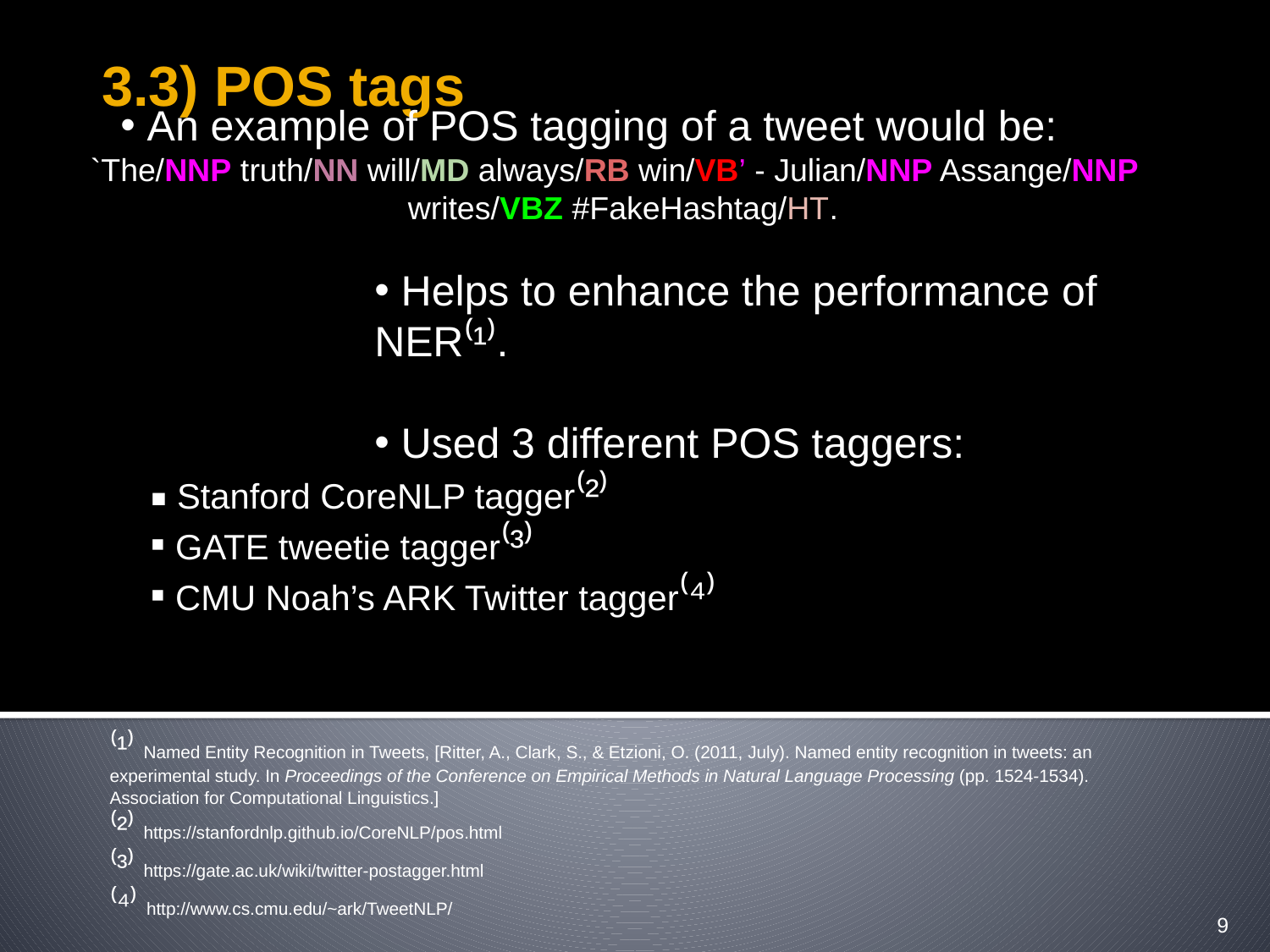

3.3) POS tags

 An example of POS tagging of a tweet would be:
`The/NNP truth/NN will/MD always/RB win/VB’ - Julian/NNP Assange/NNP
writes/VBZ #FakeHashtag/HT.

 Helps to enhance the performance of NER⁽¹⁾.

 Used 3 different POS taggers:
 Stanford CoreNLP tagger⁽²⁾
 GATE tweetie tagger⁽³⁾
 CMU Noah’s ARK Twitter tagger⁽⁴⁾

⁽¹⁾ Named Entity Recognition in Tweets, [Ritter, A., Clark, S., & Etzioni, O. (2011, July). Named entity recognition in tweets: an experimental study. In Proceedings of the Conference on Empirical Methods in Natural Language Processing (pp. 1524-1534). Association for Computational Linguistics.]
⁽²⁾ https://stanfordnlp.github.io/CoreNLP/pos.html
⁽³⁾ https://gate.ac.uk/wiki/twitter-postagger.html
⁽⁴⁾ http://www.cs.cmu.edu/~ark/TweetNLP/
9